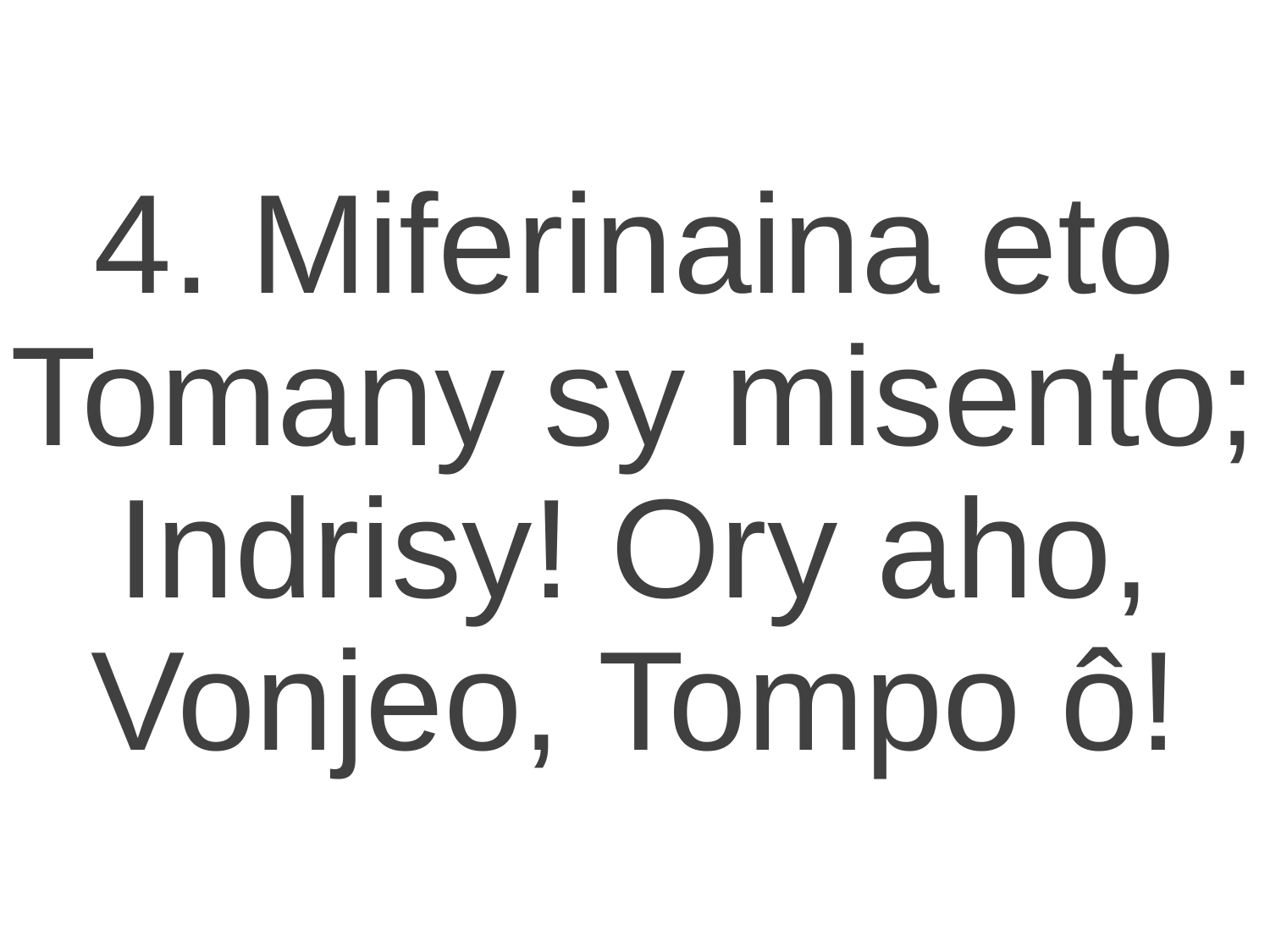

4. Miferinaina eto
Tomany sy misento;
Indrisy! Ory aho,
Vonjeo, Tompo ô!